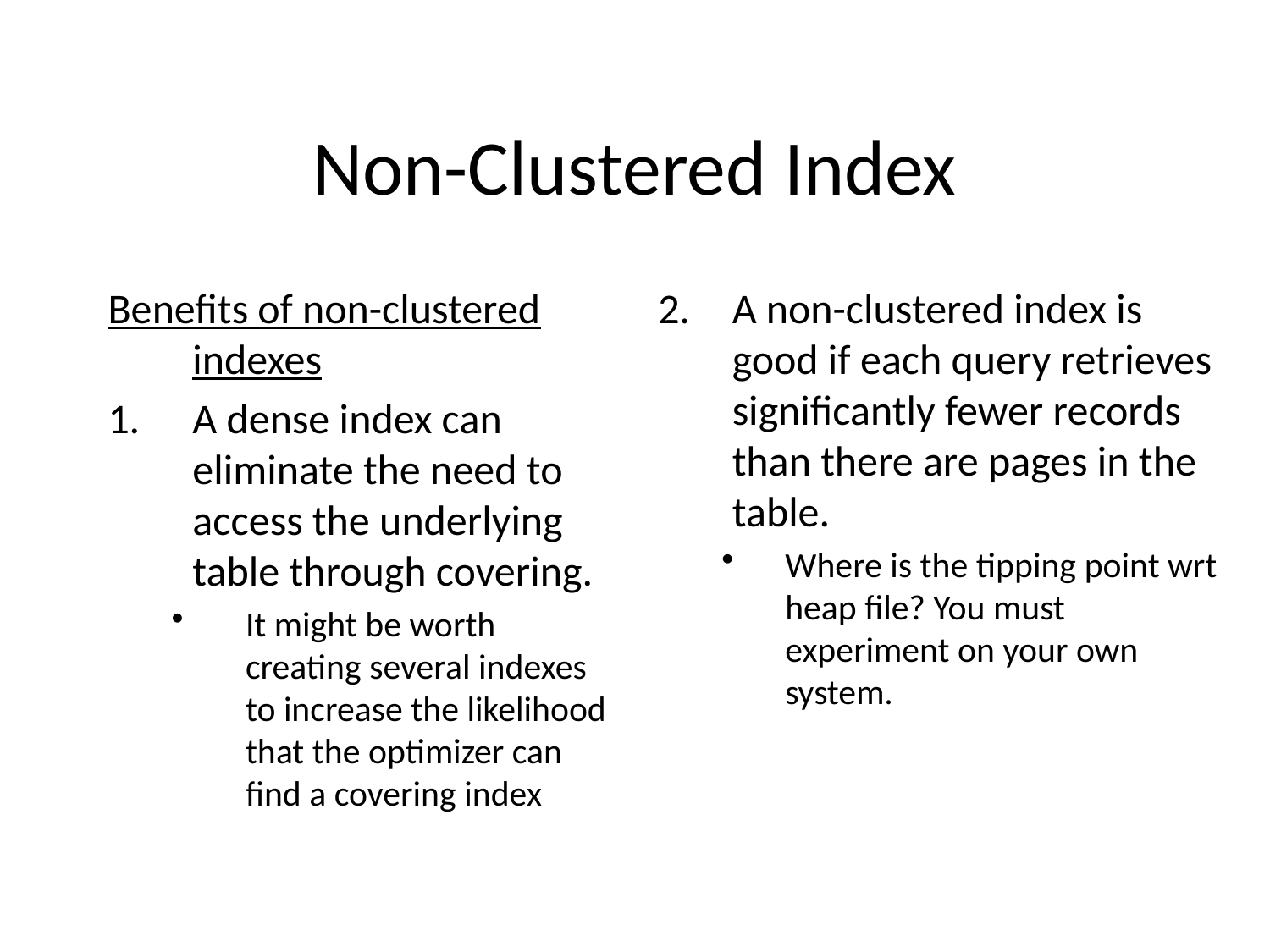

# Non-Clustered Index
Benefits of non-clustered indexes
A dense index can eliminate the need to access the underlying table through covering.
It might be worth creating several indexes to increase the likelihood that the optimizer can find a covering index
A non-clustered index is good if each query retrieves significantly fewer records than there are pages in the table.
Where is the tipping point wrt heap file? You must experiment on your own system.